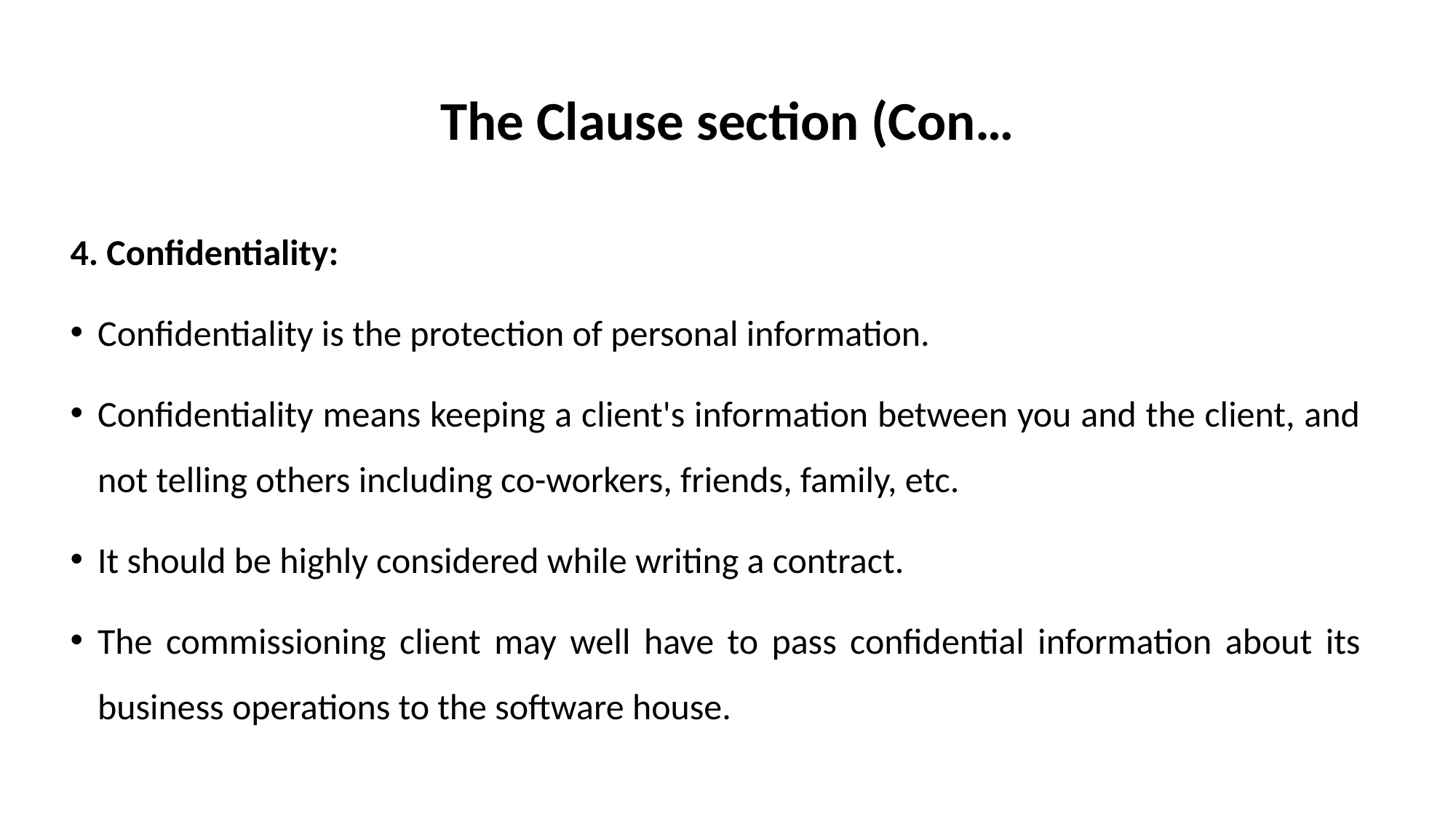

# The Clause section (Con…
4. Confidentiality:
Confidentiality is the protection of personal information.
Confidentiality means keeping a client's information between you and the client, and not telling others including co-workers, friends, family, etc.
It should be highly considered while writing a contract.
The commissioning client may well have to pass confidential information about its business operations to the software house.